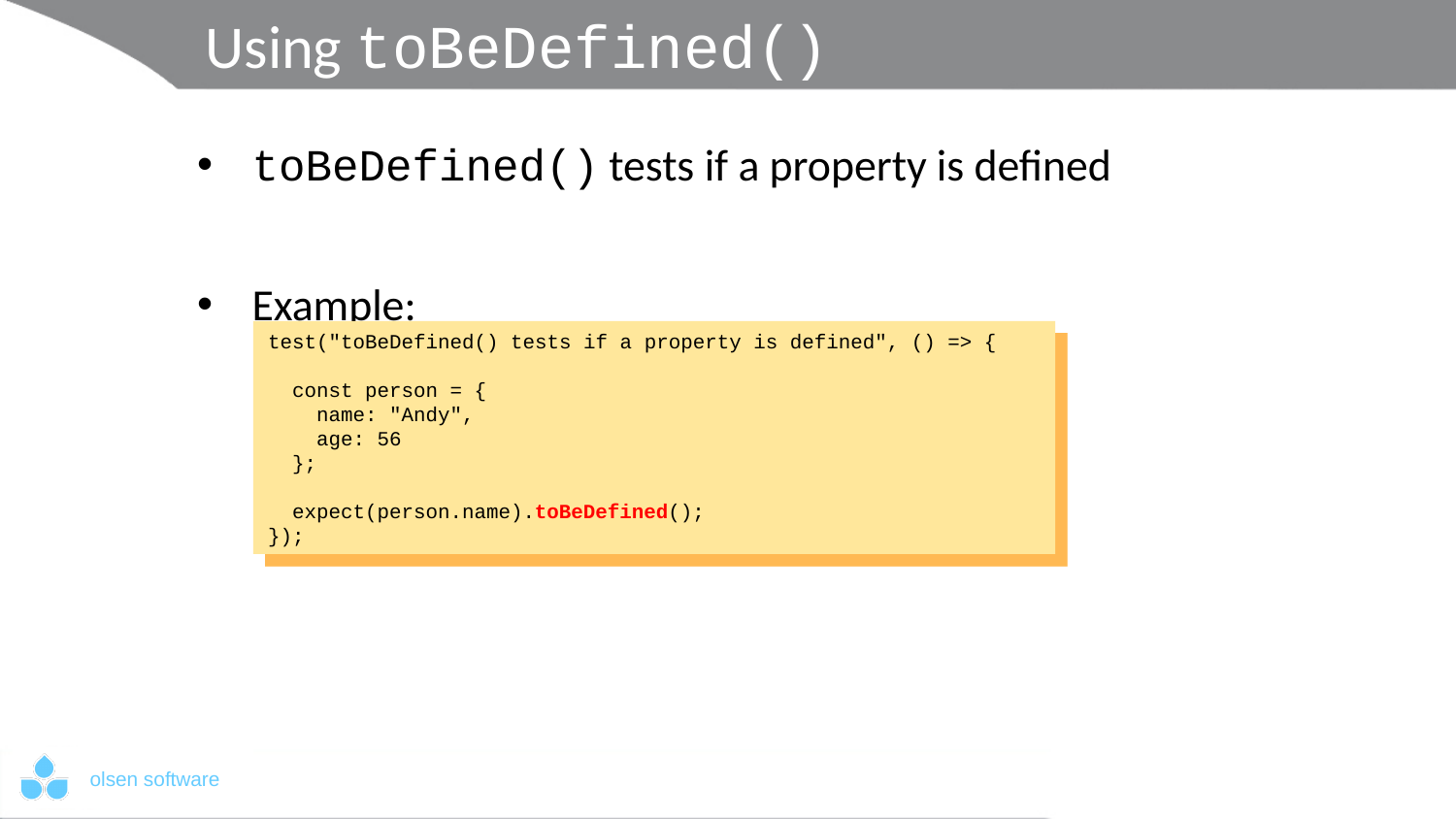

# Using toBeDefined()
toBeDefined() tests if a property is defined

Example:
test("toBeDefined() tests if a property is defined", () => {

  const person = {
    name: "Andy",
    age: 56
  };

  expect(person.name).toBeDefined();
});